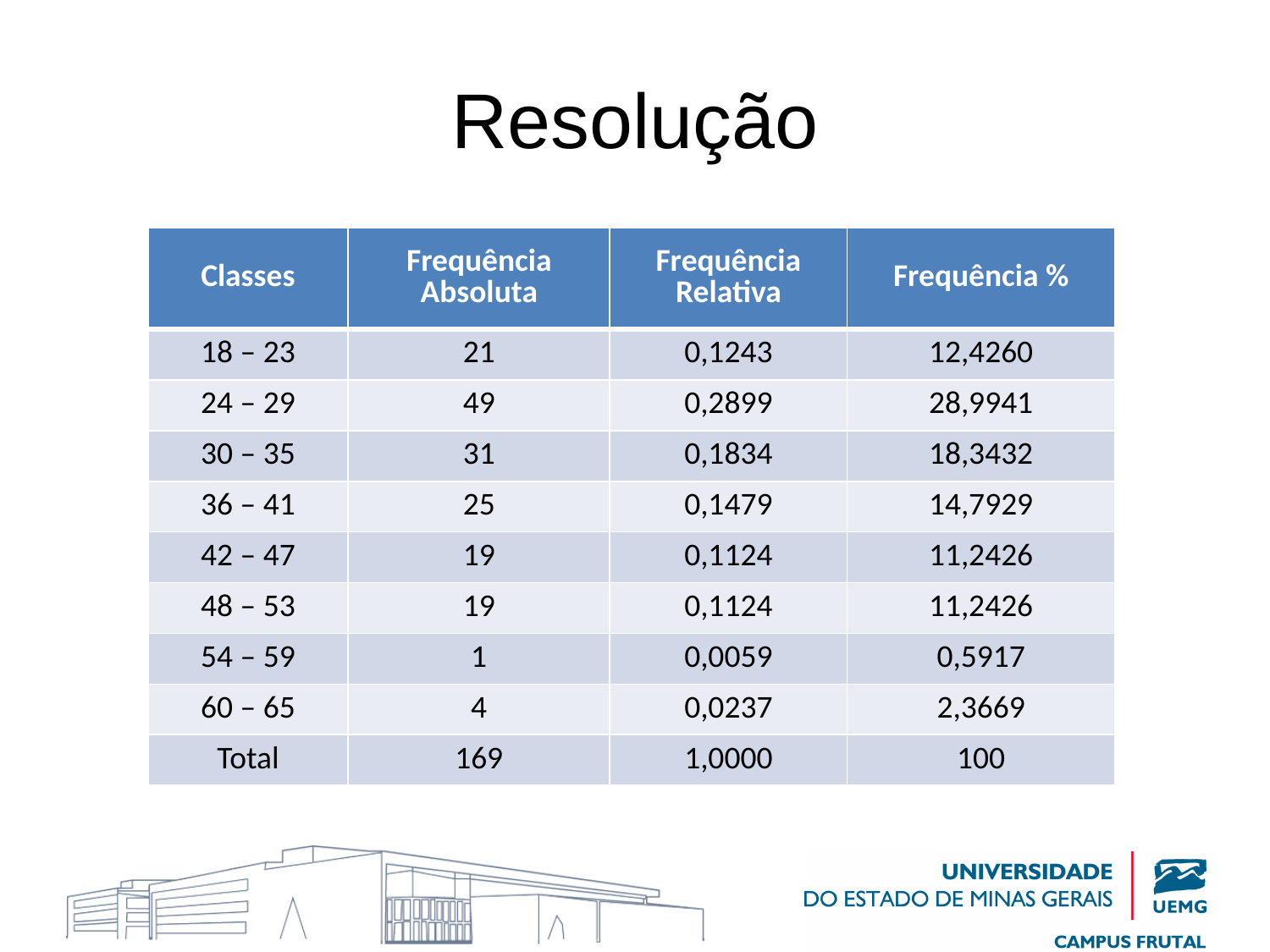

# Resolução
| Classes | Frequência Absoluta | Frequência Relativa | Frequência % |
| --- | --- | --- | --- |
| 18 – 23 | 21 | 0,1243 | 12,4260 |
| 24 – 29 | 49 | 0,2899 | 28,9941 |
| 30 – 35 | 31 | 0,1834 | 18,3432 |
| 36 – 41 | 25 | 0,1479 | 14,7929 |
| 42 – 47 | 19 | 0,1124 | 11,2426 |
| 48 – 53 | 19 | 0,1124 | 11,2426 |
| 54 – 59 | 1 | 0,0059 | 0,5917 |
| 60 – 65 | 4 | 0,0237 | 2,3669 |
| Total | 169 | 1,0000 | 100 |